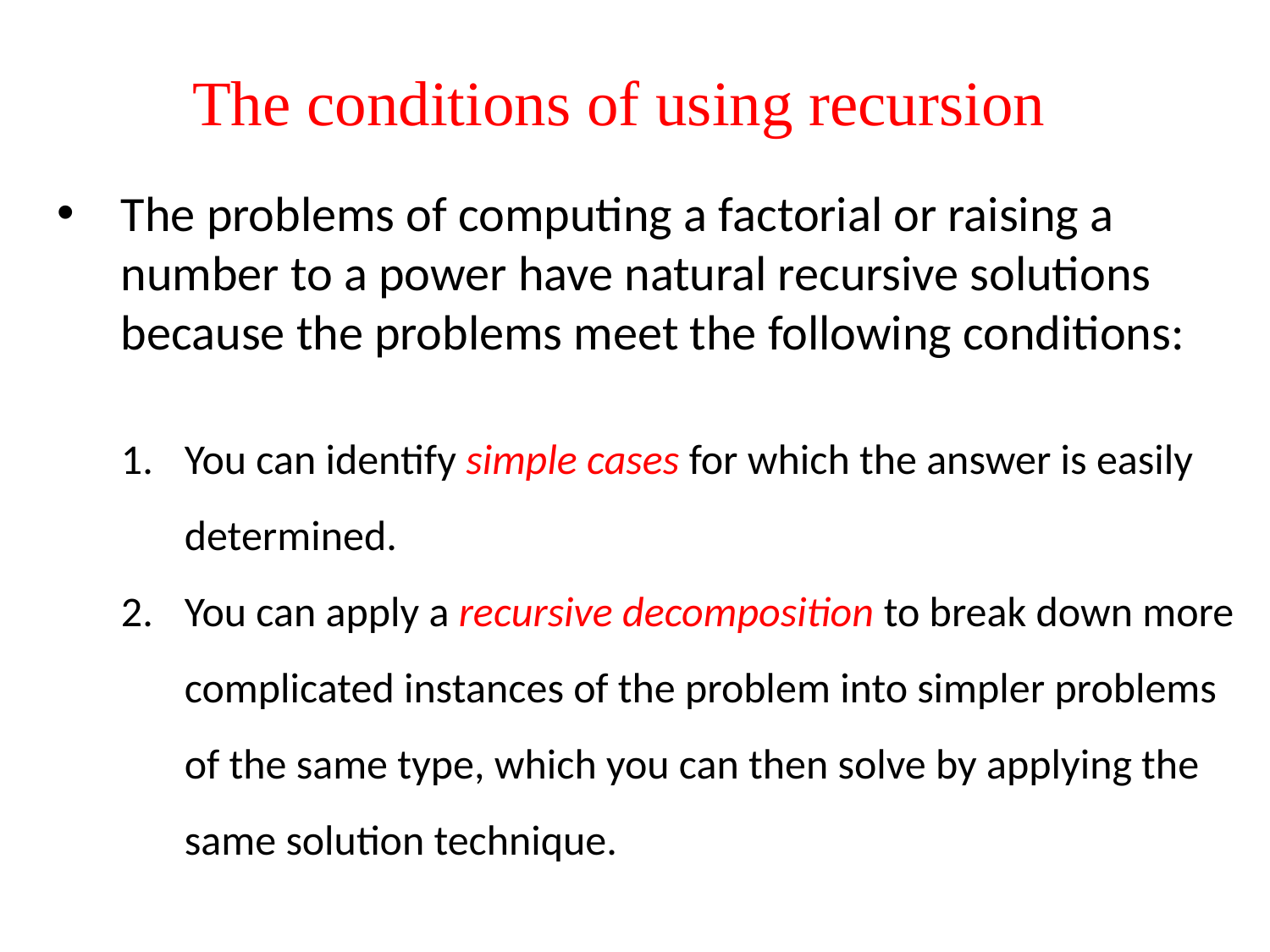

The conditions of using recursion
The problems of computing a factorial or raising a number to a power have natural recursive solutions because the problems meet the following conditions:

You can identify simple cases for which the answer is easily determined.
You can apply a recursive decomposition to break down more complicated instances of the problem into simpler problems of the same type, which you can then solve by applying the same solution technique.